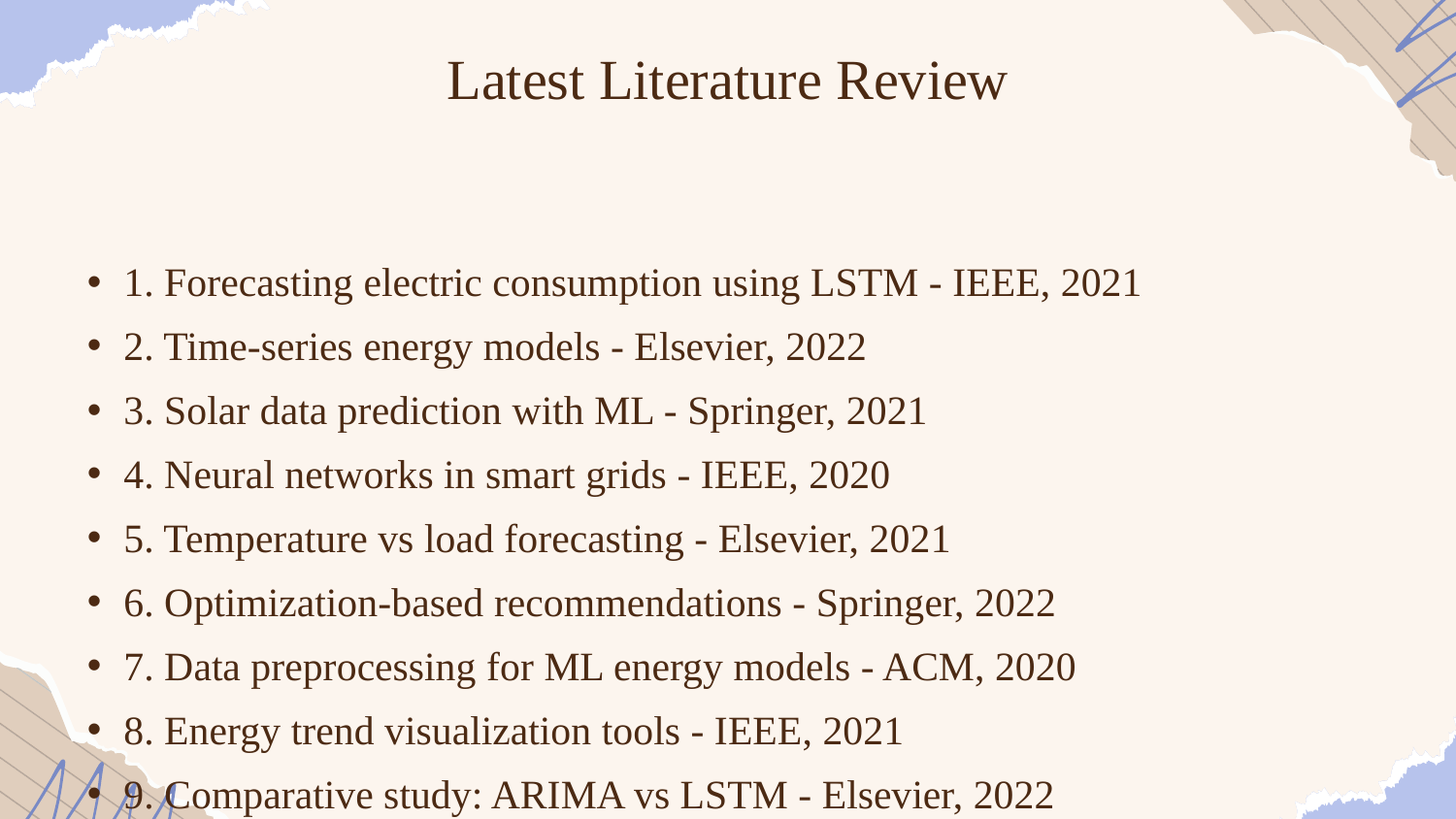

Latest Literature Review
1. Forecasting electric consumption using LSTM - IEEE, 2021
2. Time-series energy models - Elsevier, 2022
3. Solar data prediction with ML - Springer, 2021
4. Neural networks in smart grids - IEEE, 2020
5. Temperature vs load forecasting - Elsevier, 2021
6. Optimization-based recommendations - Springer, 2022
7. Data preprocessing for ML energy models - ACM, 2020
8. Energy trend visualization tools - IEEE, 2021
9. Comparative study: ARIMA vs LSTM - Elsevier, 2022
10. Real-time prediction in smart buildings - IEEE, 2023